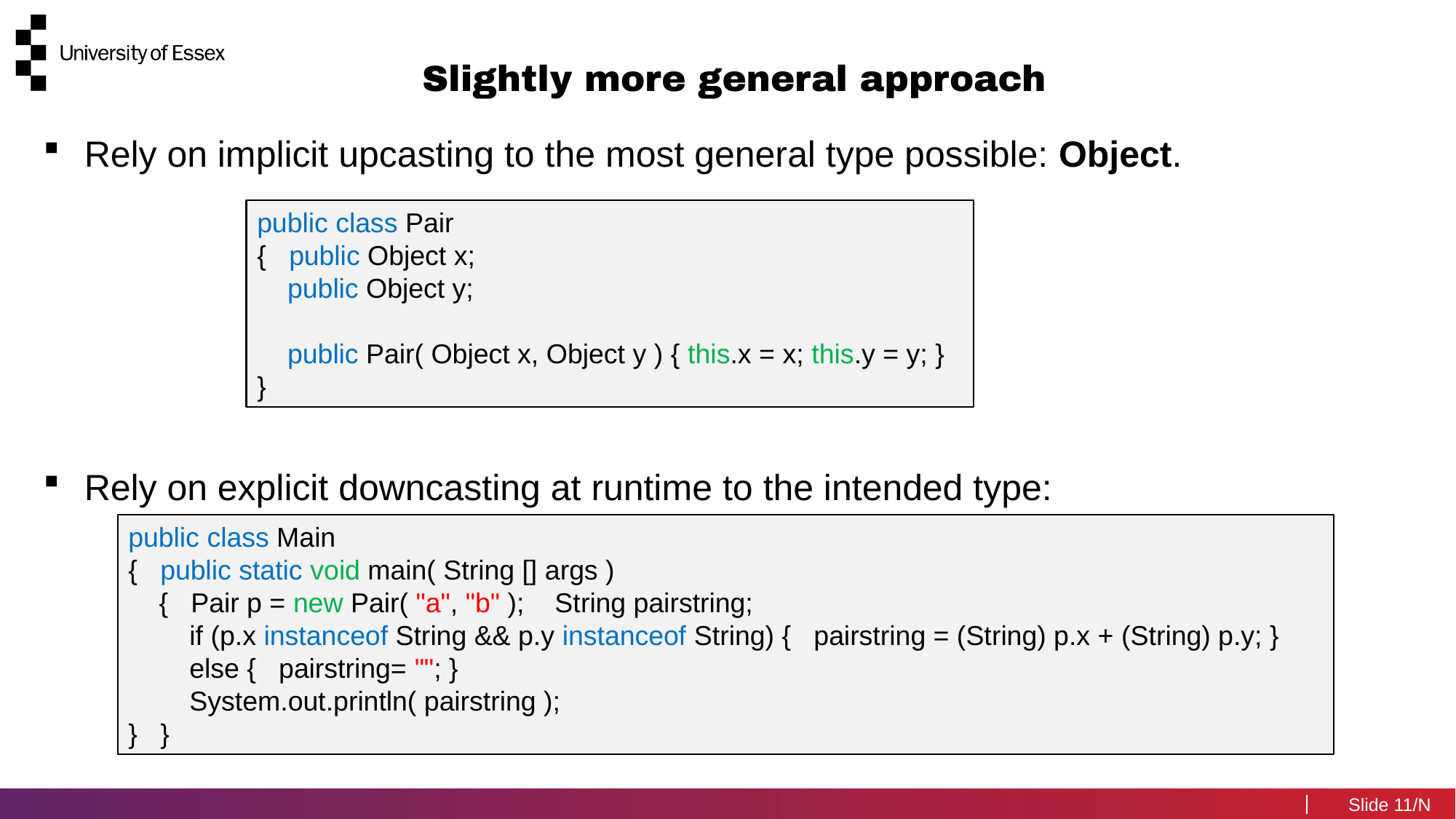

Slightly more general approach
Rely on implicit upcasting to the most general type possible: Object.

Rely on explicit downcasting at runtime to the intended type:
public class Pair
{   public Object x;
    public Object y;

    public Pair( Object x, Object y ) { this.x = x; this.y = y; }
}
public class Main
{   public static void main( String [] args )
    {   Pair p = new Pair( "a", "b" );    String pairstring;
        if (p.x instanceof String && p.y instanceof String) {   pairstring = (String) p.x + (String) p.y; }
        else {   pairstring= ""; }
        System.out.println( pairstring );
}   }
11/N